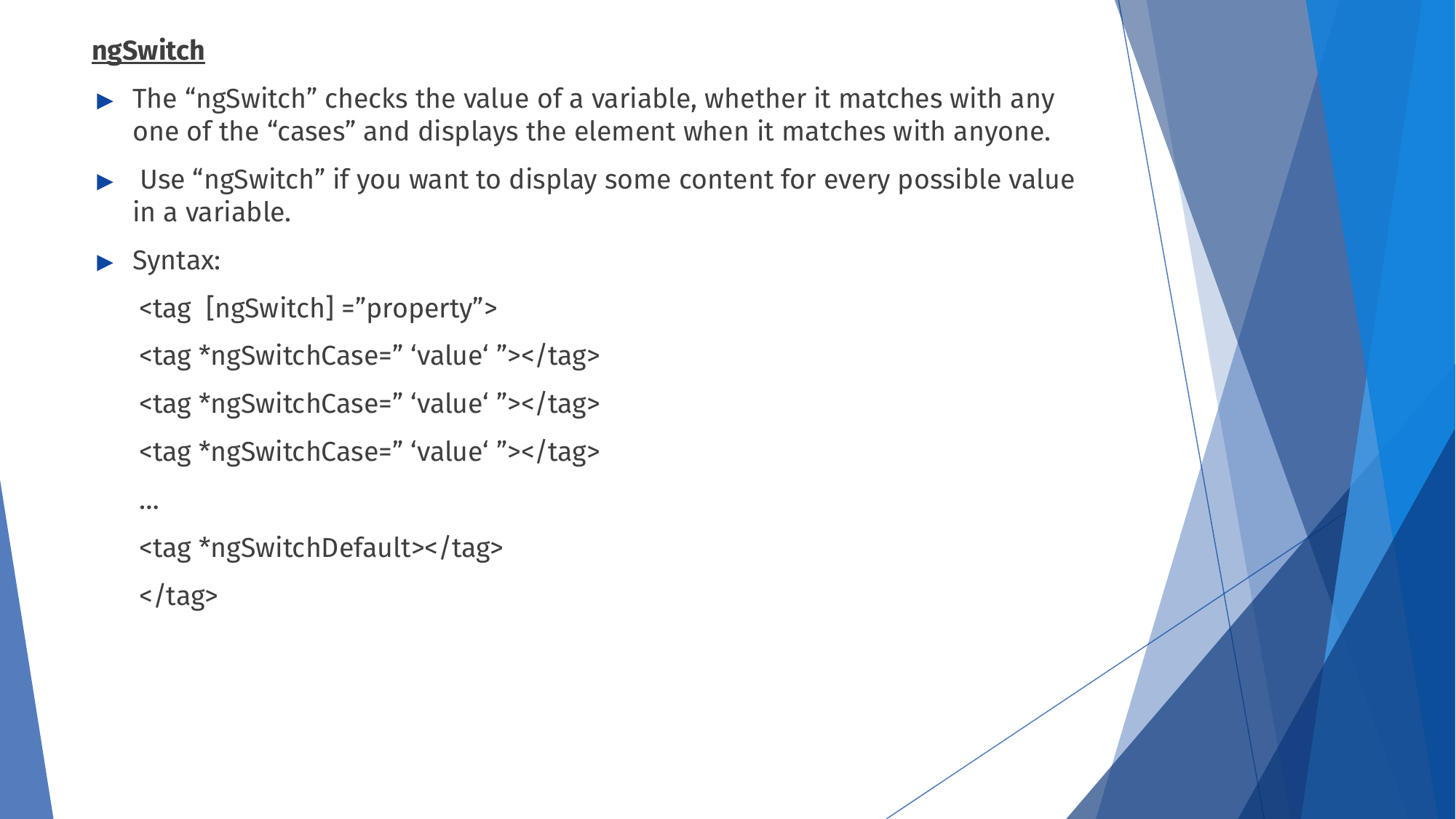

ngSwitch
The “ngSwitch” checks the value of a variable, whether it matches with any one of the “cases” and displays the element when it matches with anyone.
 Use “ngSwitch” if you want to display some content for every possible value in a variable.
Syntax:
<tag  [ngSwitch] =”property”>
<tag *ngSwitchCase=” ‘value‘ ”></tag>
<tag *ngSwitchCase=” ‘value‘ ”></tag>
<tag *ngSwitchCase=” ‘value‘ ”></tag>
…
<tag *ngSwitchDefault></tag>
</tag>